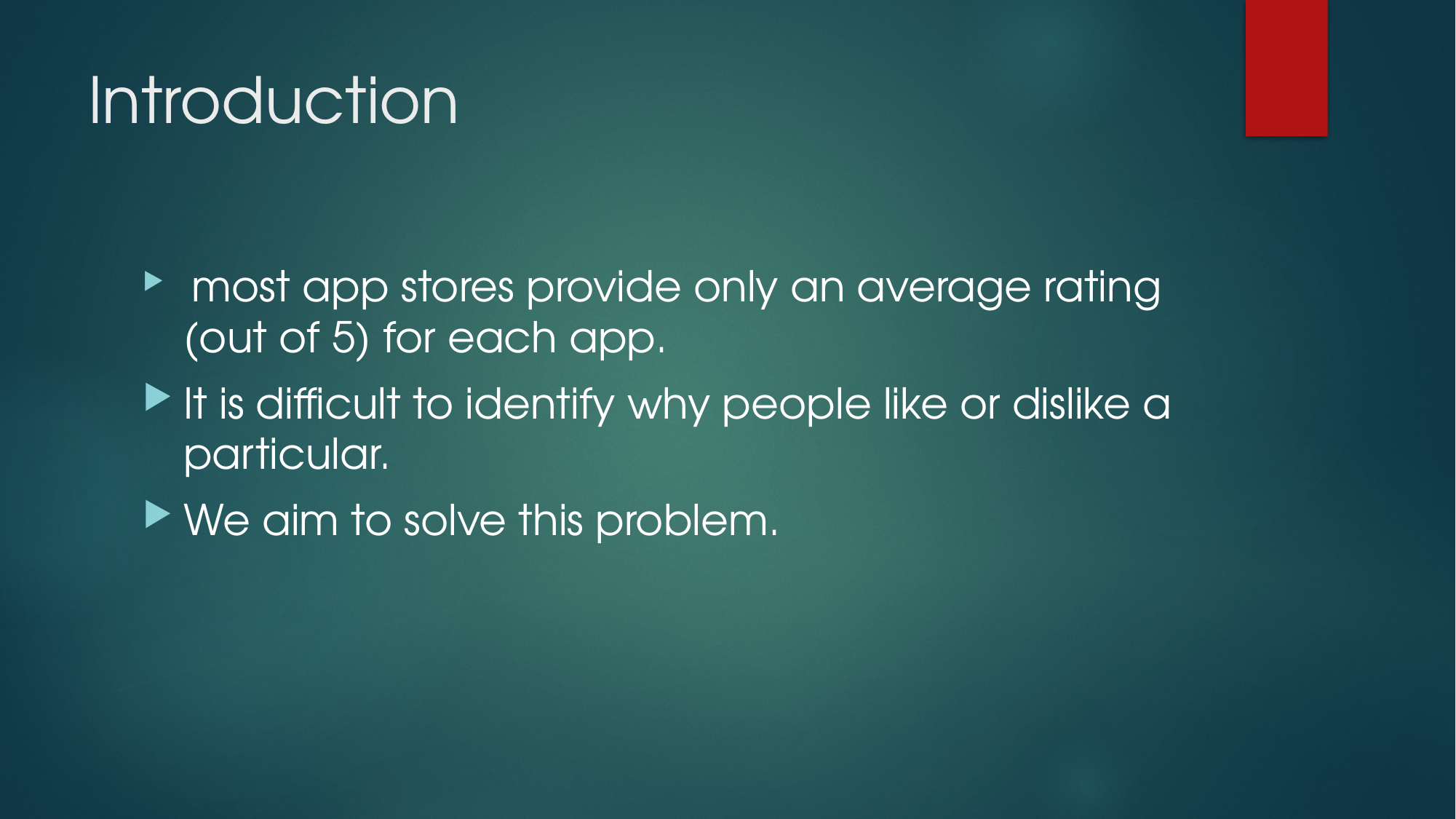

# Introduction

 most app stores provide only an average rating (out of 5) for each app.
It is difficult to identify why people like or dislike a particular.
We aim to solve this problem.